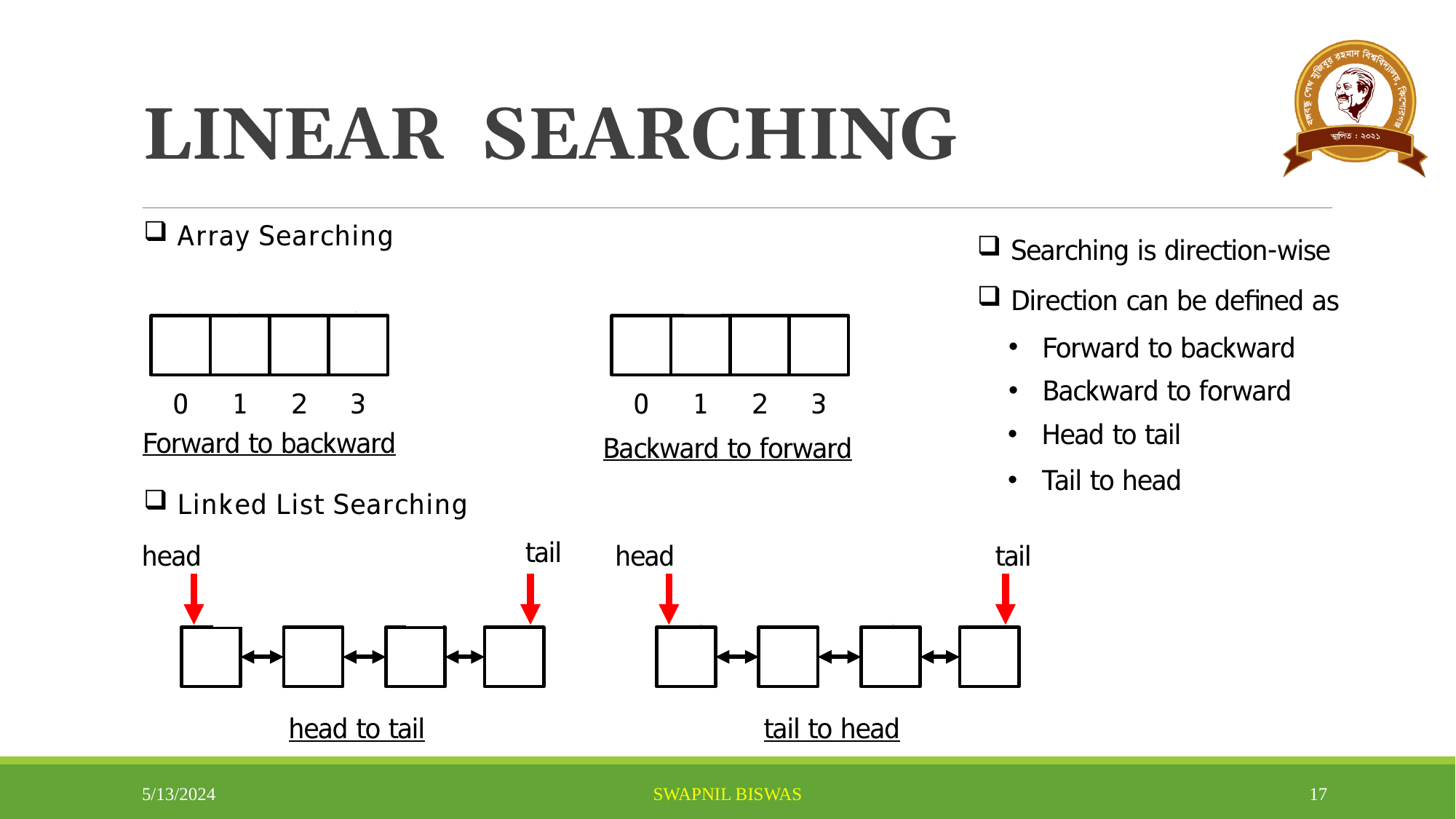

# LINEAR  SEARCHING
Array Searching
Searching is direction-wise

Direction can be defined as

Forward to backward
Backward to forward
0
1
2
3
0
1
2
3
Head to tail
Forward to backward
Backward to forward
Tail to head
Linked List Searching
tail
head
head
tail

head to tail
tail to head
5/13/2024
SWAPNIL BISWAS
17